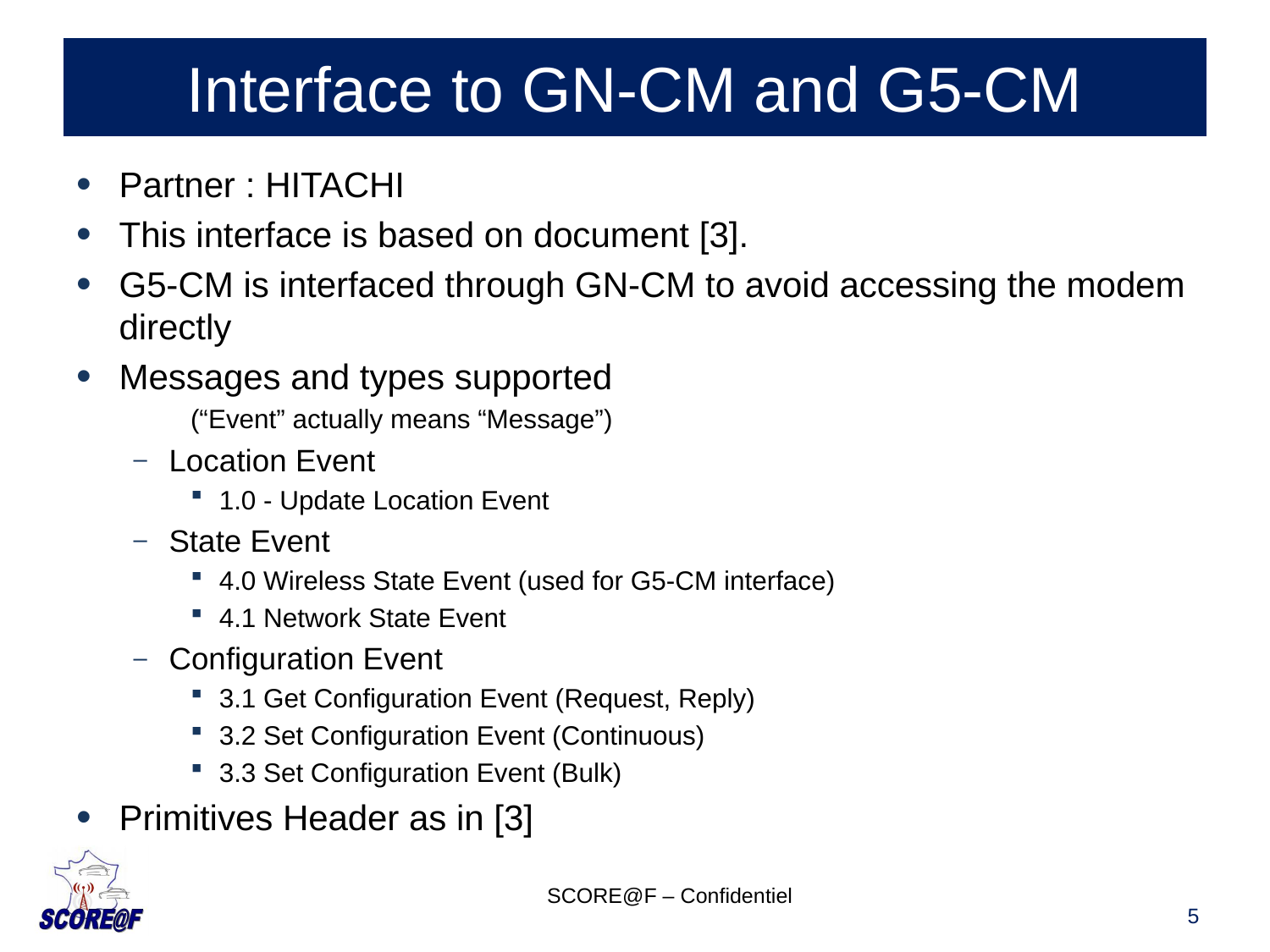

# Interface to GN-CM and G5-CM
Partner : HITACHI
This interface is based on document [3].
G5-CM is interfaced through GN-CM to avoid accessing the modem directly
Messages and types supported
(“Event” actually means “Message”)
Location Event
1.0 - Update Location Event
State Event
4.0 Wireless State Event (used for G5-CM interface)
4.1 Network State Event
Configuration Event
3.1 Get Configuration Event (Request, Reply)
3.2 Set Configuration Event (Continuous)
3.3 Set Configuration Event (Bulk)
Primitives Header as in [3]